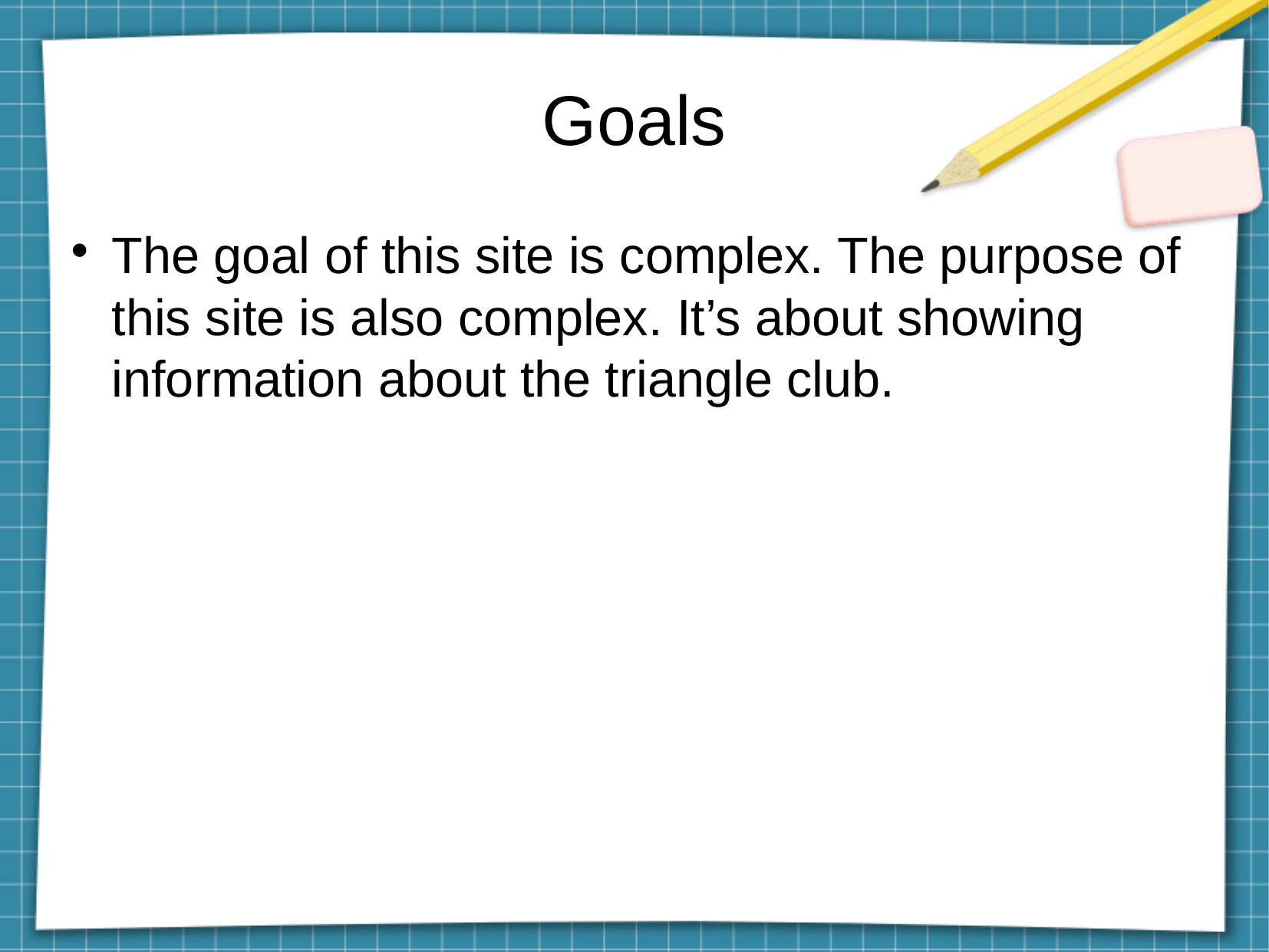

Goals
The goal of this site is complex. The purpose of this site is also complex. It’s about showing information about the triangle club.